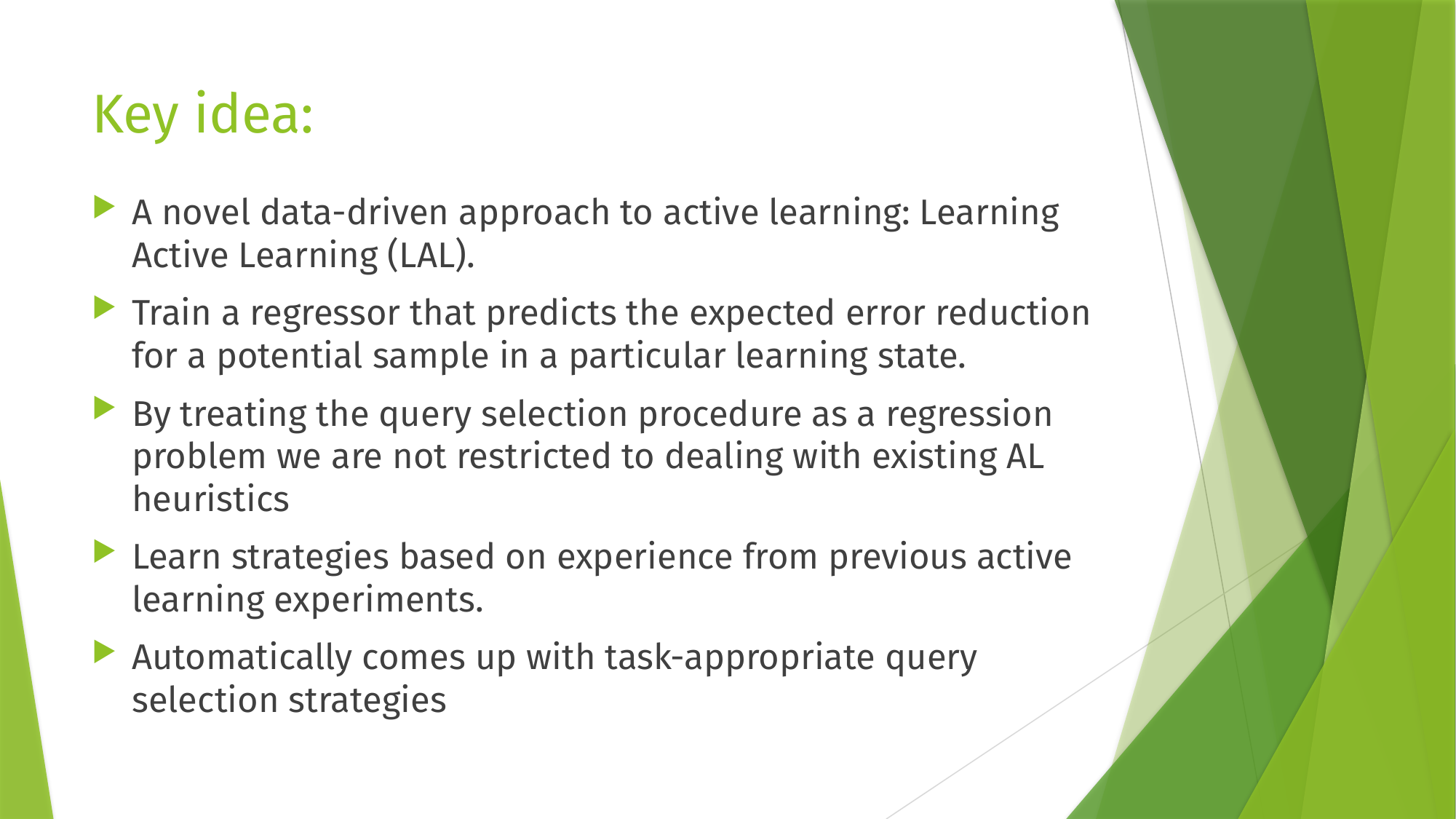

# Key idea:
A novel data-driven approach to active learning: Learning Active Learning (LAL).
Train a regressor that predicts the expected error reduction for a potential sample in a particular learning state.
By treating the query selection procedure as a regression problem we are not restricted to dealing with existing AL heuristics
Learn strategies based on experience from previous active learning experiments.
Automatically comes up with task-appropriate query selection strategies